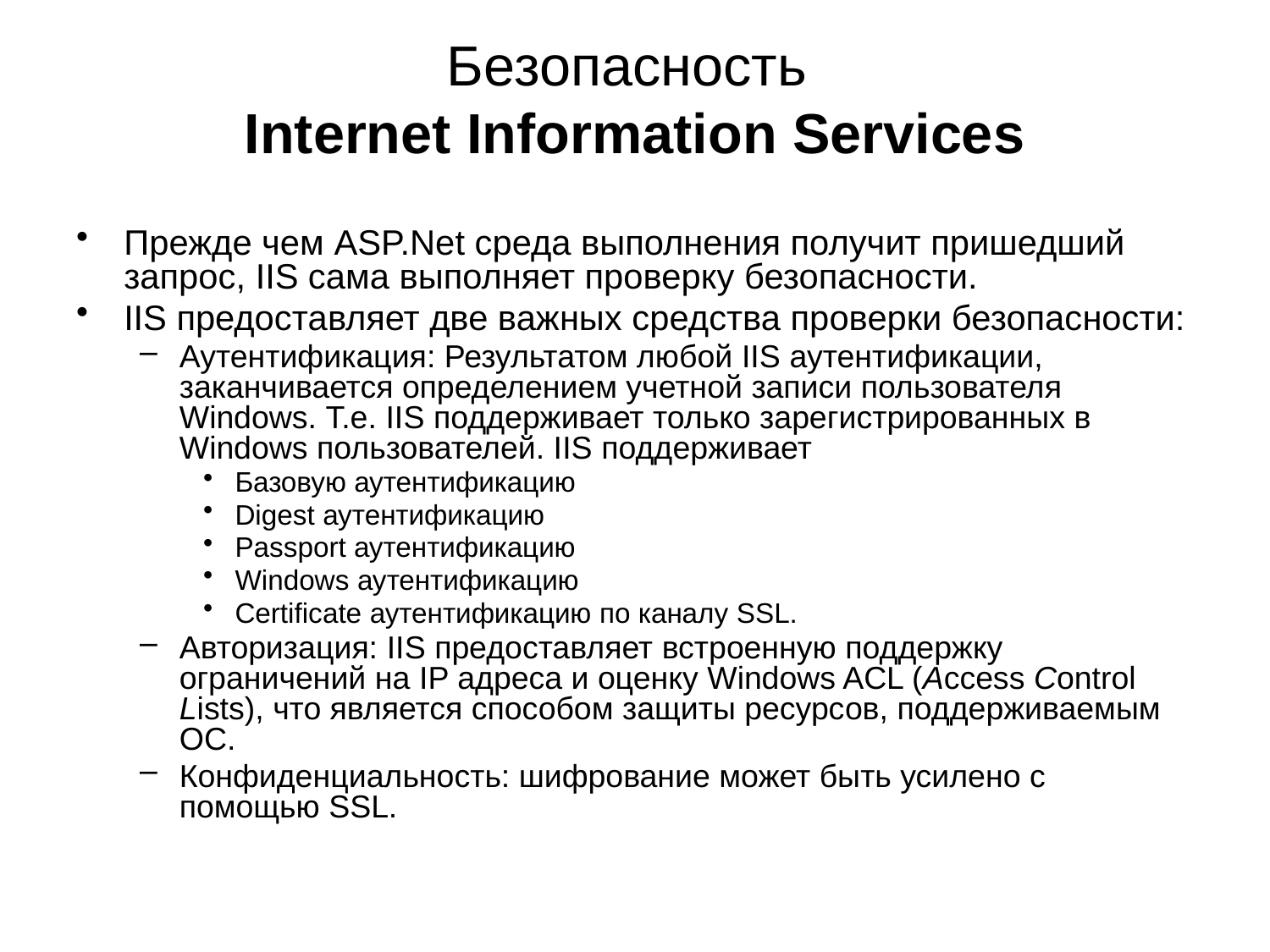

# Безопасность Internet Information Services
Прежде чем ASP.Net среда выполнения получит пришедший запрос, IIS сама выполняет проверку безопасности.
IIS предоставляет две важных средства проверки безопасности:
Аутентификация: Результатом любой IIS аутентификации, заканчивается определением учетной записи пользователя Windows. Т.е. IIS поддерживает только зарегистрированных в Windows пользователей. IIS поддерживает
Базовую аутентификацию
Digest аутентификацию
Passport аутентификацию
Windows аутентификацию
Certificate аутентификацию по каналу SSL.
Авторизация: IIS предоставляет встроенную поддержку ограничений на IP адреса и оценку Windows ACL (Access Control Lists), что является способом защиты ресурсов, поддерживаемым ОС.
Конфиденциальность: шифрование может быть усилено с помощью SSL.